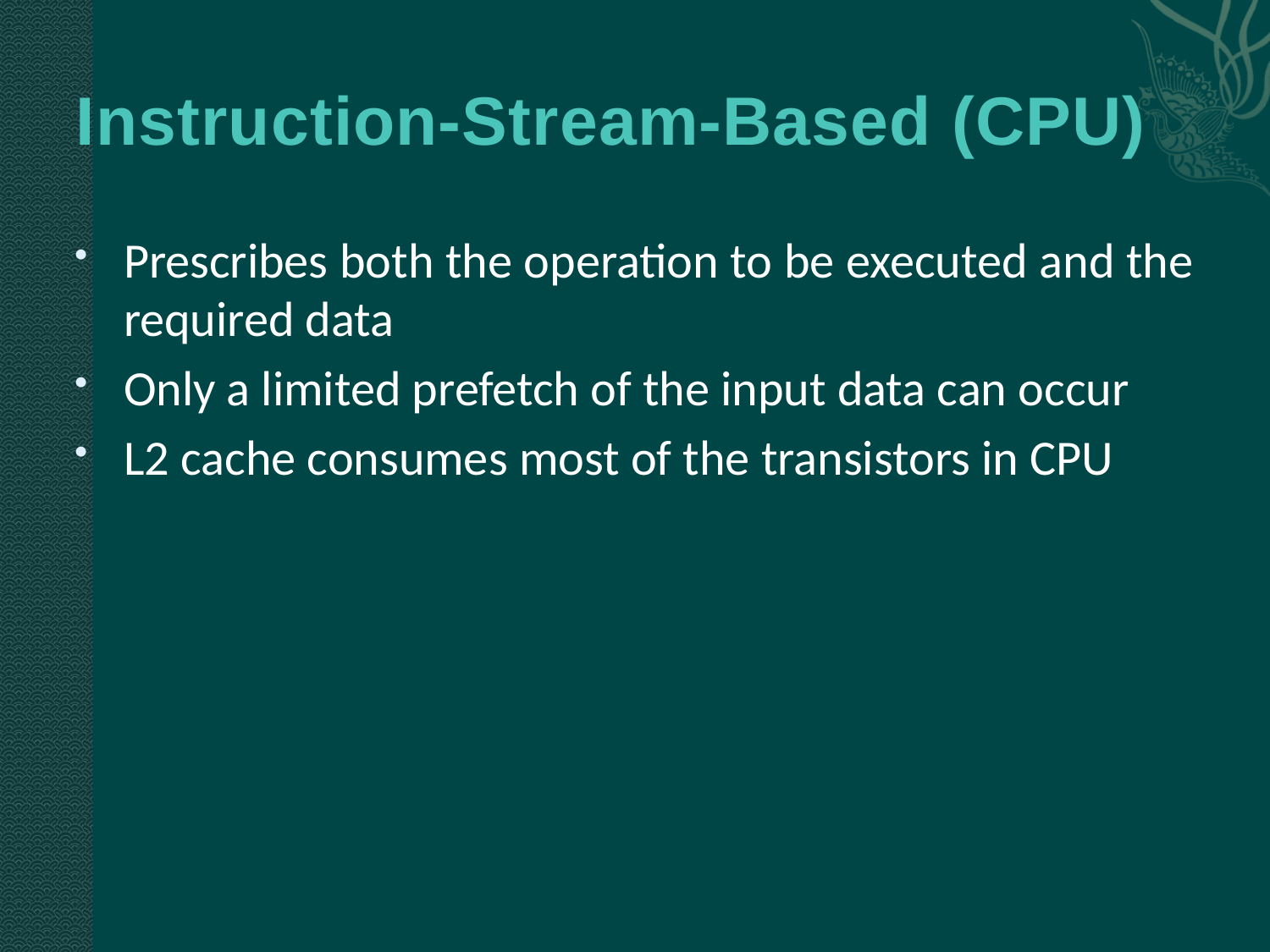

# Instruction-Stream-Based (CPU)
Prescribes both the operation to be executed and the required data
Only a limited prefetch of the input data can occur
L2 cache consumes most of the transistors in CPU